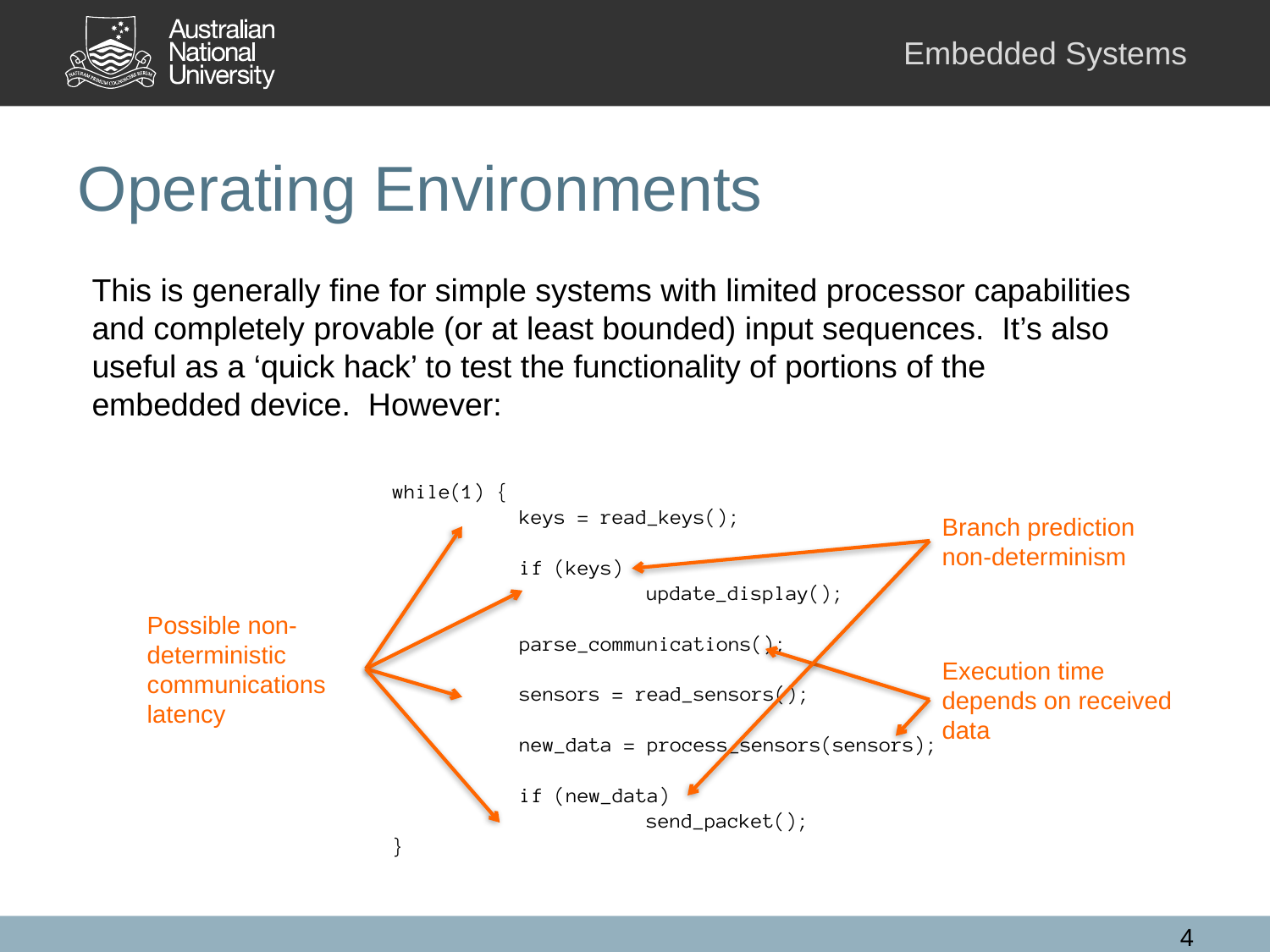

# Operating Environments
This is generally fine for simple systems with limited processor capabilities and completely provable (or at least bounded) input sequences.  It’s also useful as a ‘quick hack’ to test the functionality of portions of the embedded device.  However:
while(1) {
	keys = read_keys();

	if (keys)
		update_display();

	parse_communications();

	sensors = read_sensors();

	new_data = process_sensors(sensors);

	if (new_data)
		send_packet();
}
Branch prediction non-determinism
Possible non-deterministic communications latency
Execution time depends on received data
4